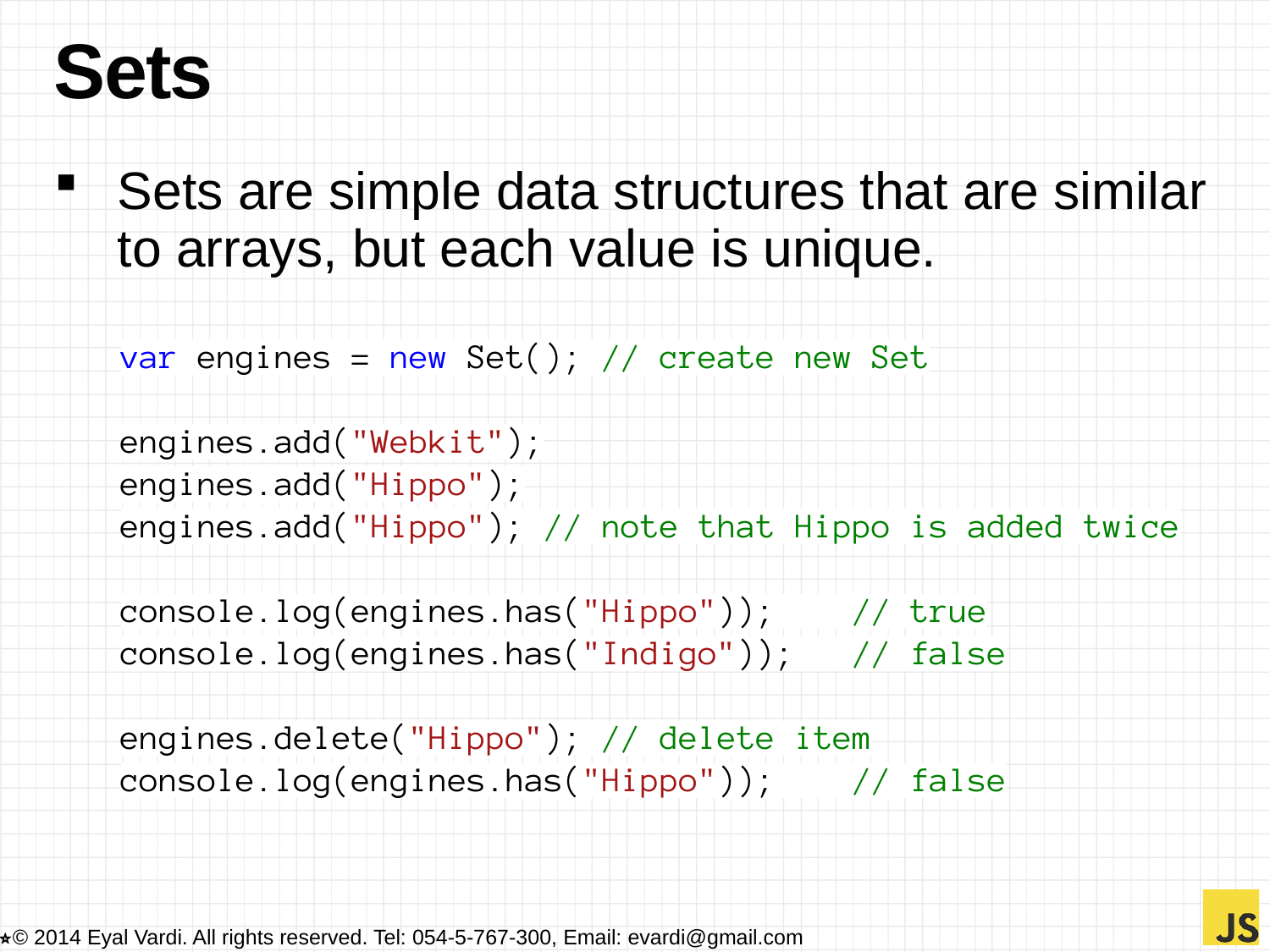

# Sets
Sets are simple data structures that are similar to arrays, but each value is unique.
var engines = new Set(); // create new Set

engines.add("Webkit");
engines.add("Hippo");
engines.add("Hippo"); // note that Hippo is added twice

console.log(engines.has("Hippo"));    // true
console.log(engines.has("Indigo"));   // false

engines.delete("Hippo"); // delete item
console.log(engines.has("Hippo"));    // false